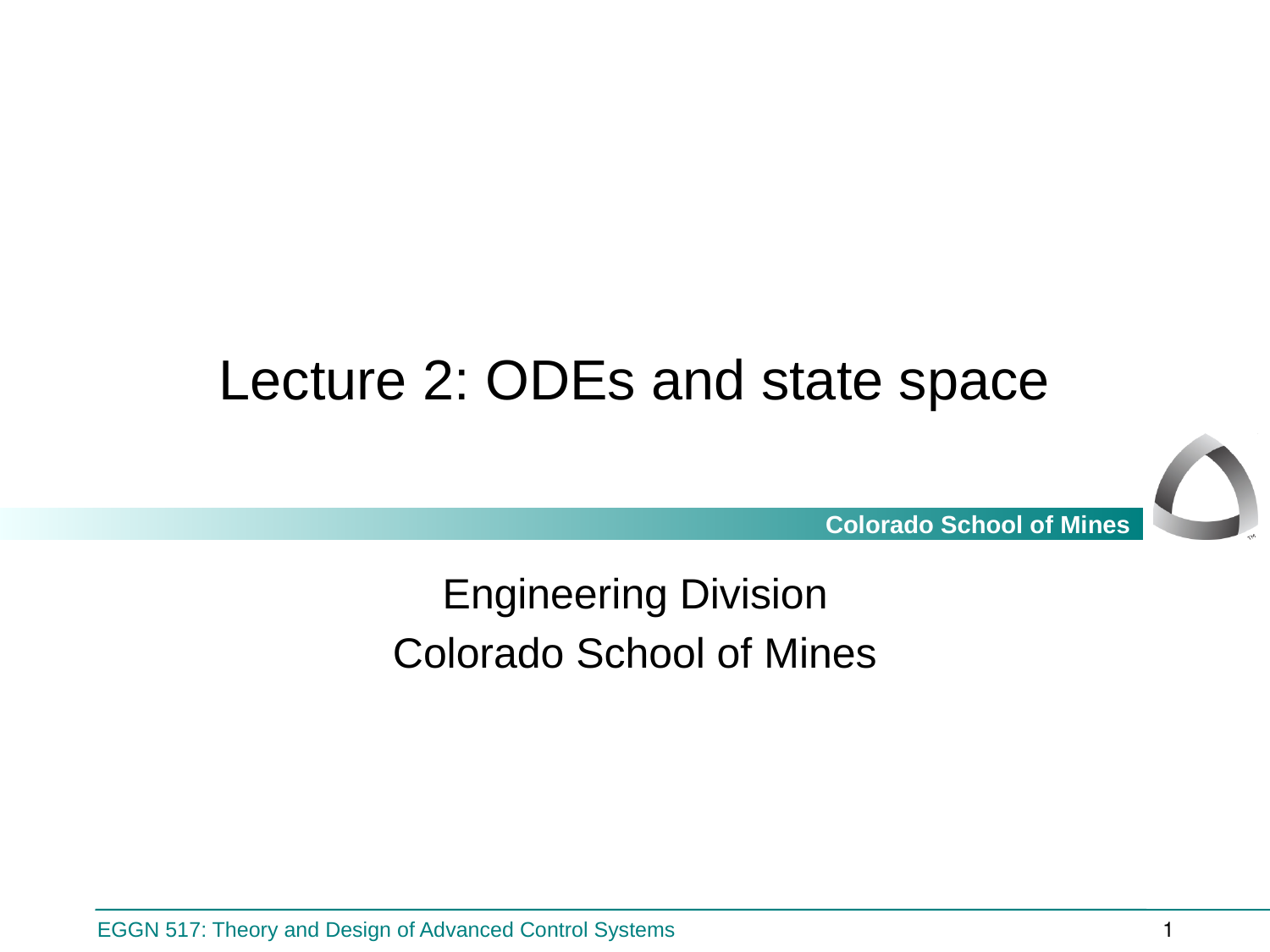

# Lecture 2: ODEs and state space
Engineering Division
Colorado School of Mines